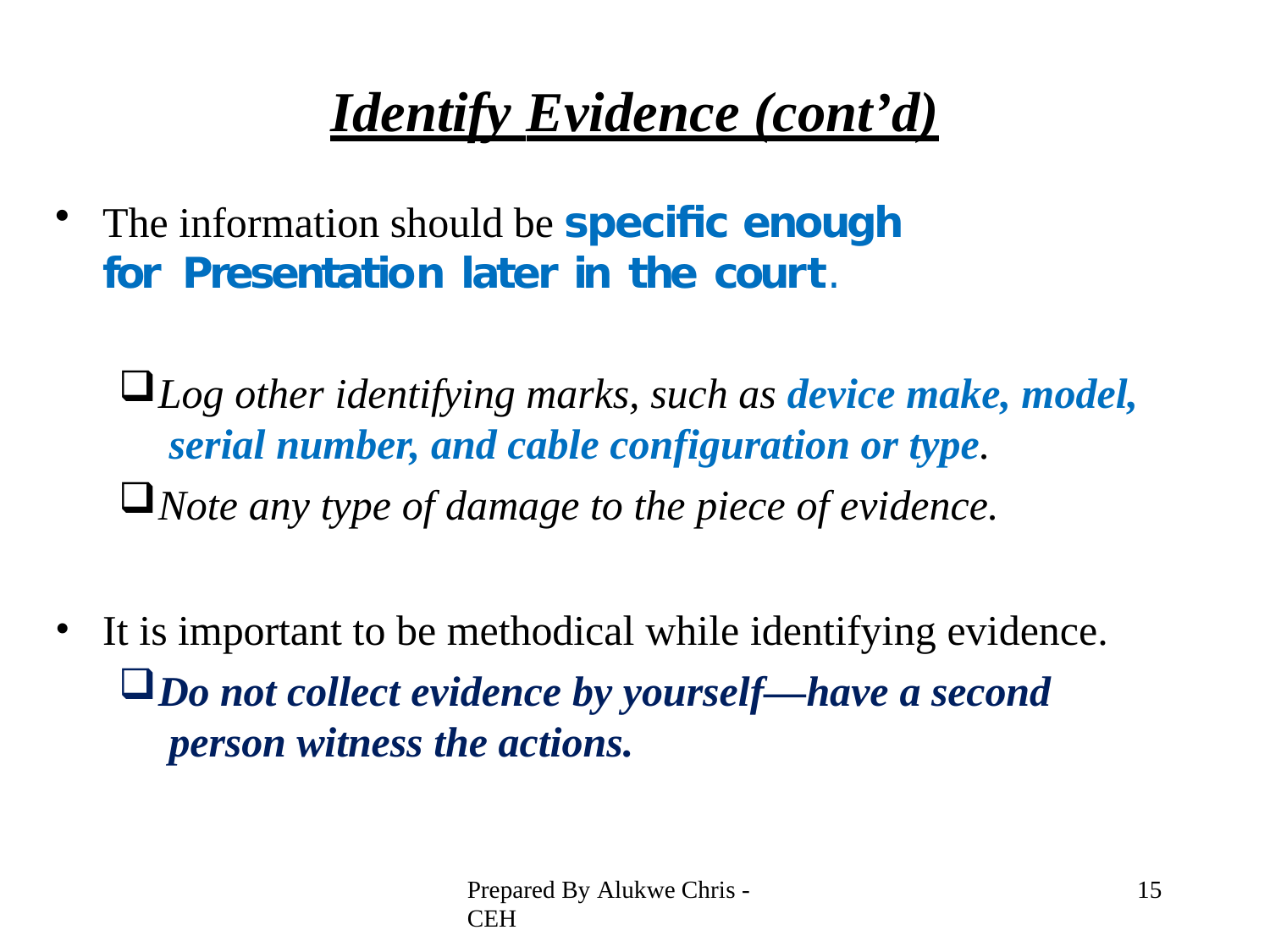

# Identify Evidence (cont’d)
The information should be specific enough for  Presentation later in the court.

Log other identifying marks, such as device make, model,  serial number, and cable configuration or type.
Note any type of damage to the piece of evidence.

It is important to be methodical while identifying evidence.
Do not collect evidence by yourself—have a second  person witness the actions.
Prepared By Alukwe Chris - CEH
15